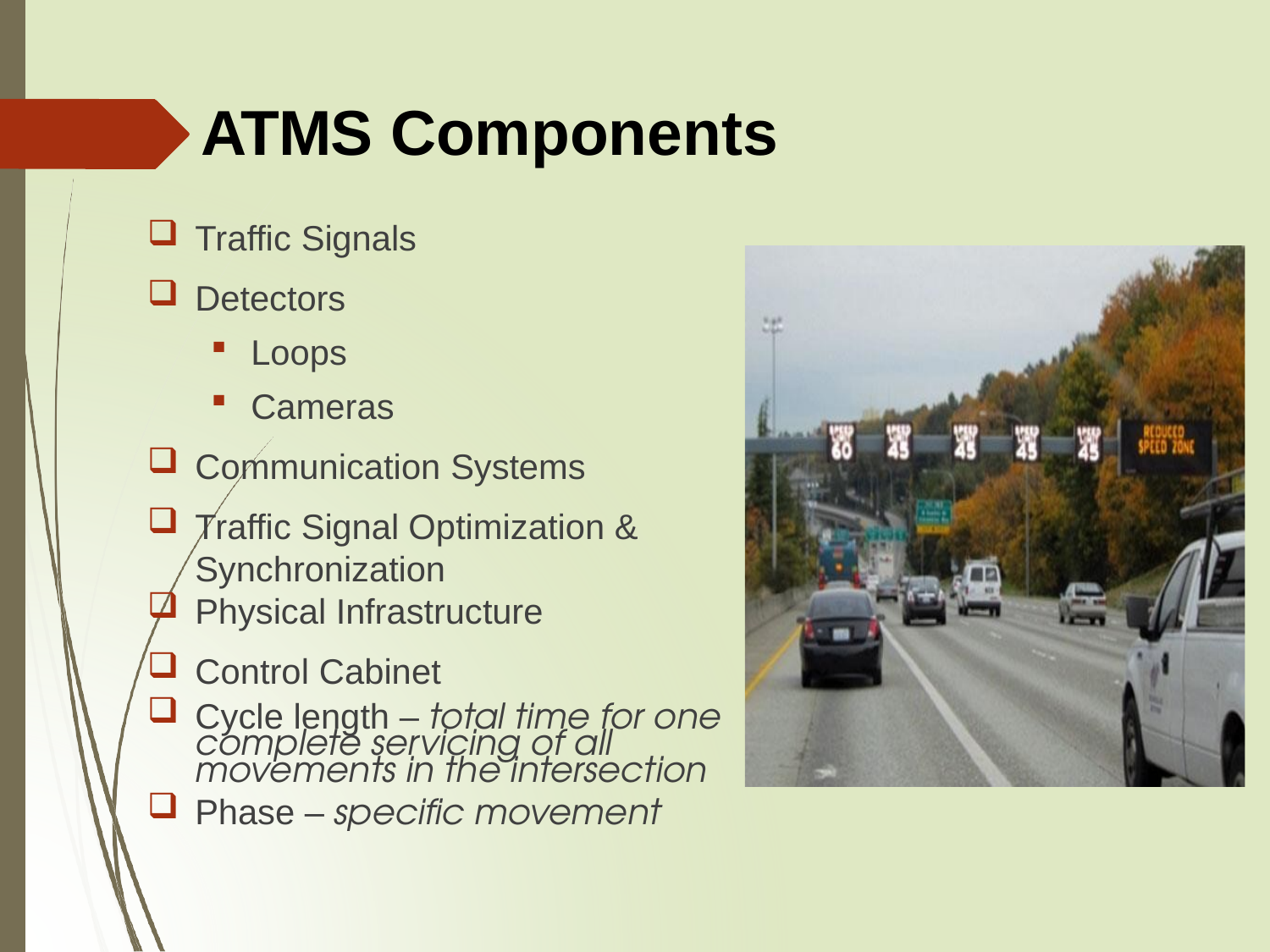

# ATMS Components
Traffic Signals
Detectors
Loops
Cameras
Communication Systems
Traffic Signal Optimization & Synchronization
Physical Infrastructure
Control Cabinet
Cycle length – total time for one complete servicing of all movements in the intersection
Phase – specific movement